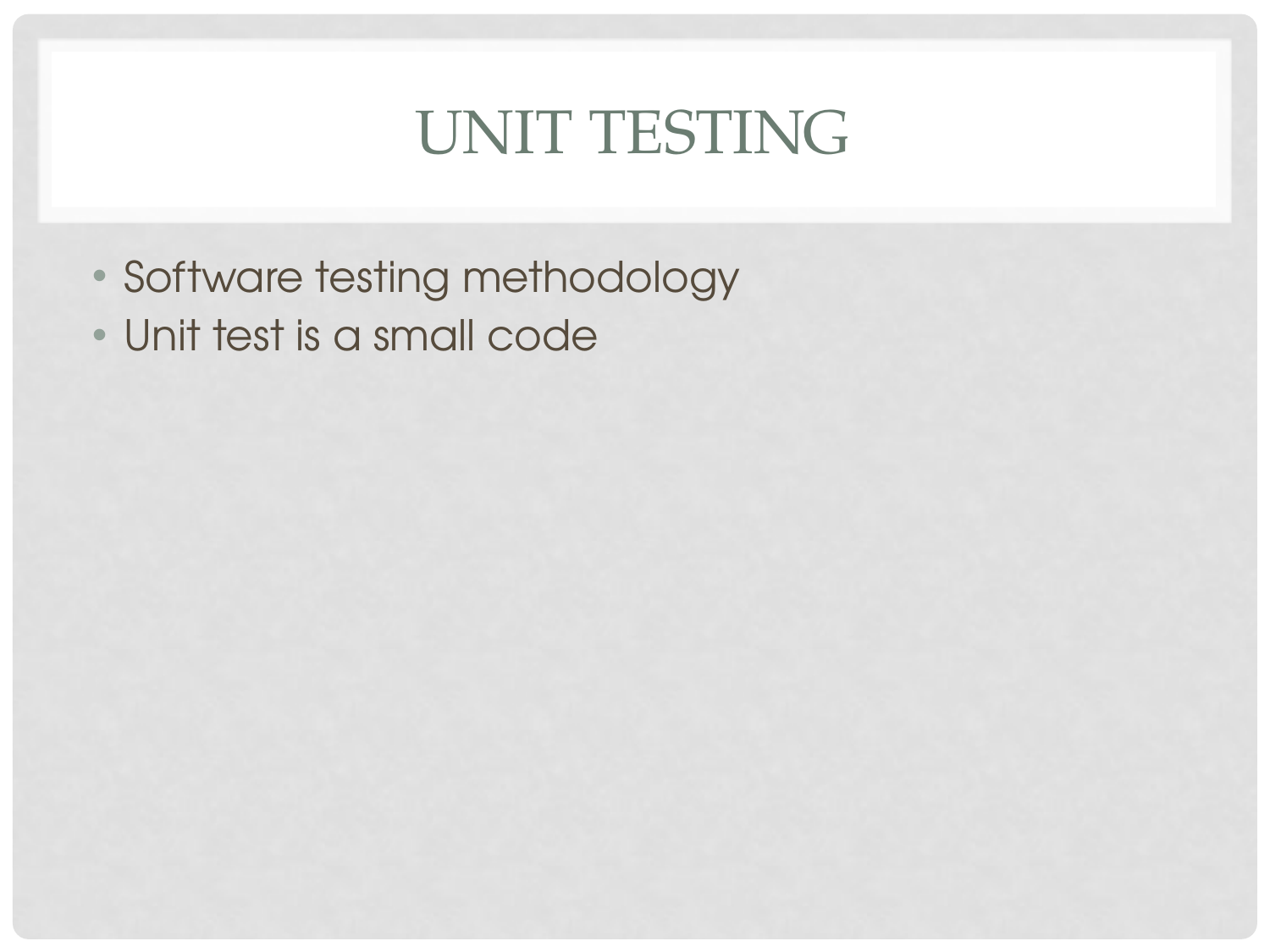

# Unit testing
Software testing methodology
Unit test is a small code